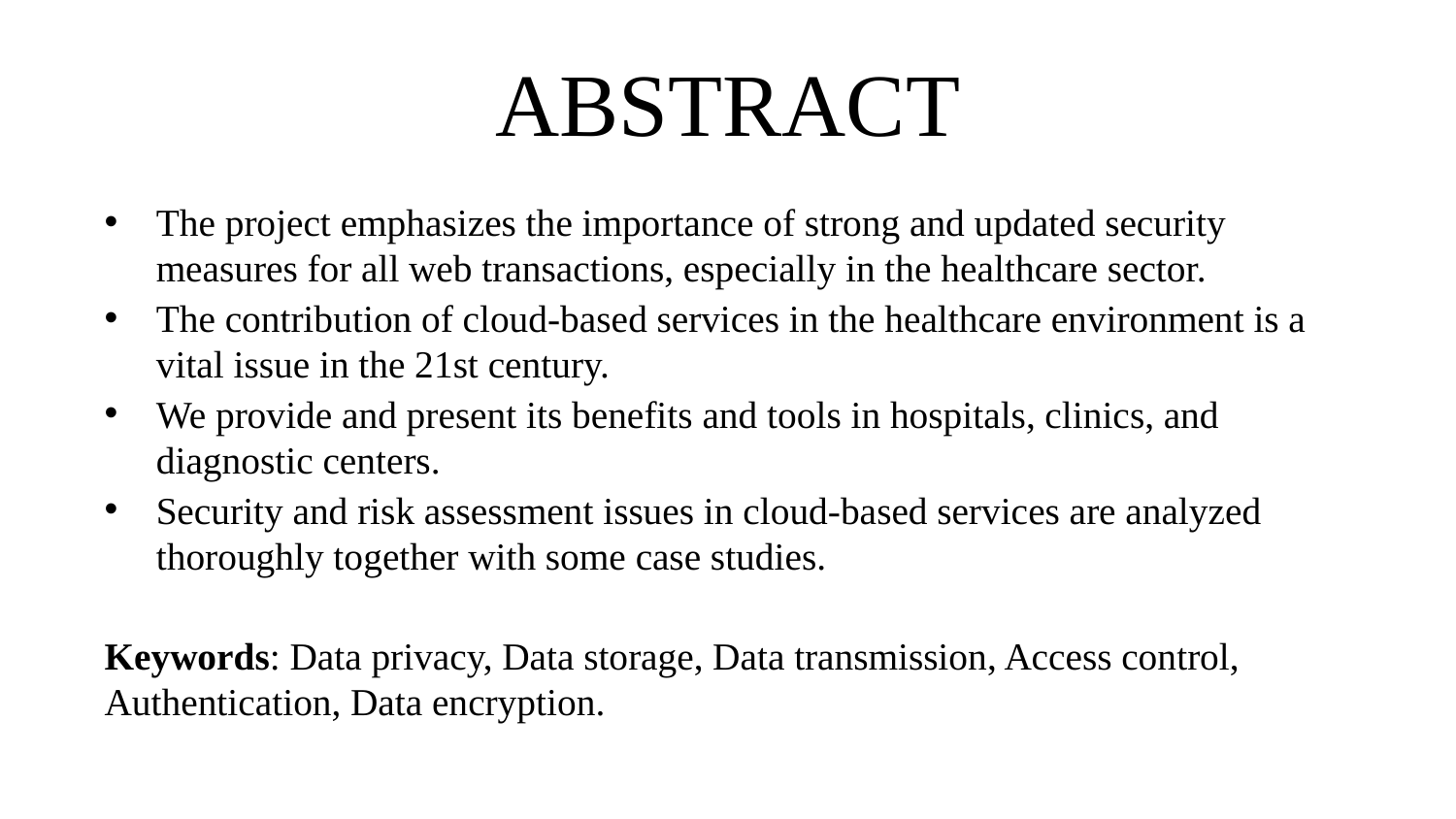

# ABSTRACT
The project emphasizes the importance of strong and updated security measures for all web transactions, especially in the healthcare sector.
The contribution of cloud-based services in the healthcare environment is a vital issue in the 21st century.
We provide and present its benefits and tools in hospitals, clinics, and diagnostic centers.
Security and risk assessment issues in cloud-based services are analyzed thoroughly together with some case studies.

Keywords: Data privacy, Data storage, Data transmission, Access control, Authentication, Data encryption.